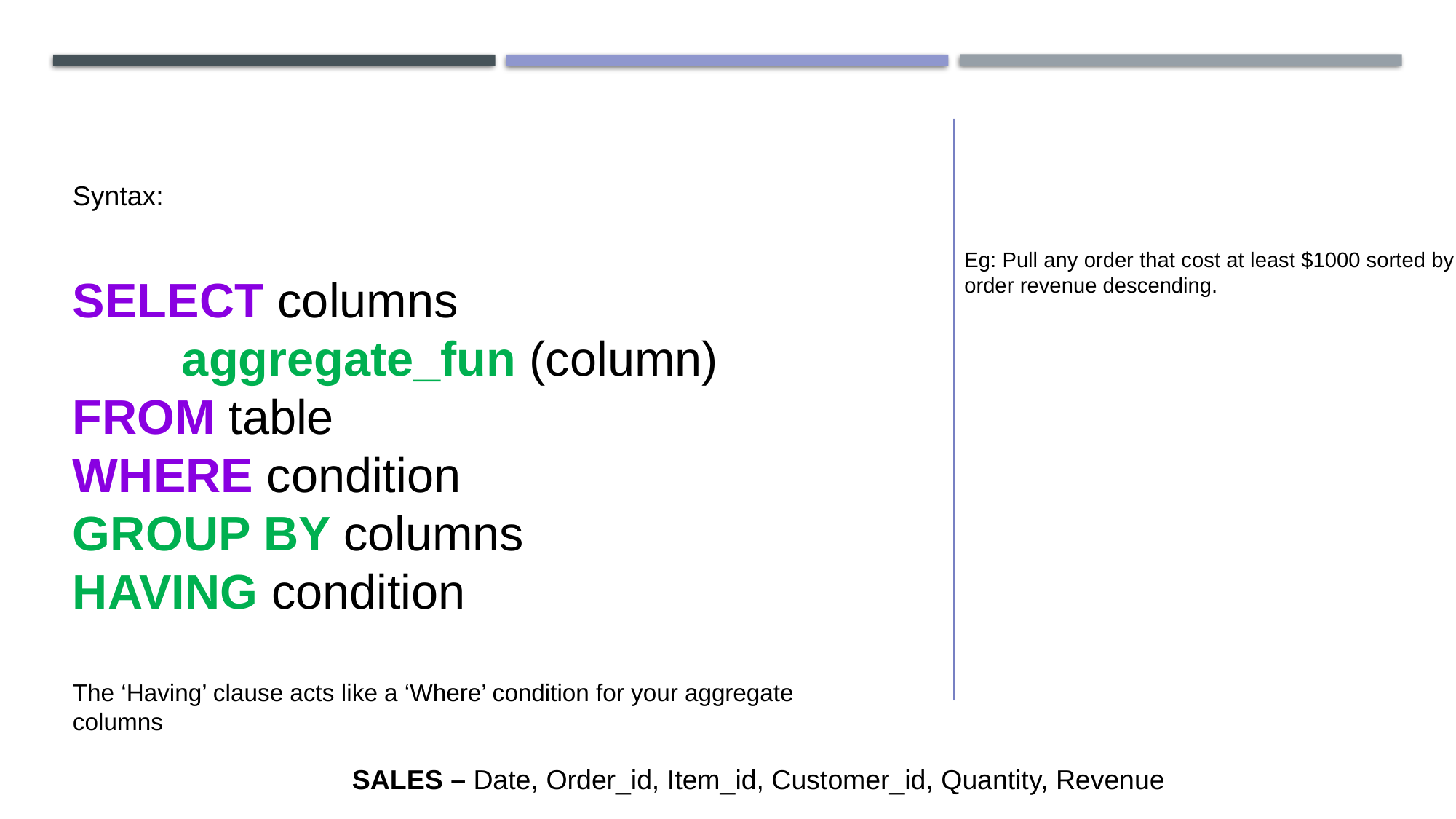

Syntax:

SELECT columns
	aggregate_fun (column)
FROM table
WHERE condition
GROUP BY columns
HAVING condition

The ‘Having’ clause acts like a ‘Where’ condition for your aggregate columns
Eg: Pull any order that cost at least $1000 sorted by
order revenue descending.

SALES – Date, Order_id, Item_id, Customer_id, Quantity, Revenue